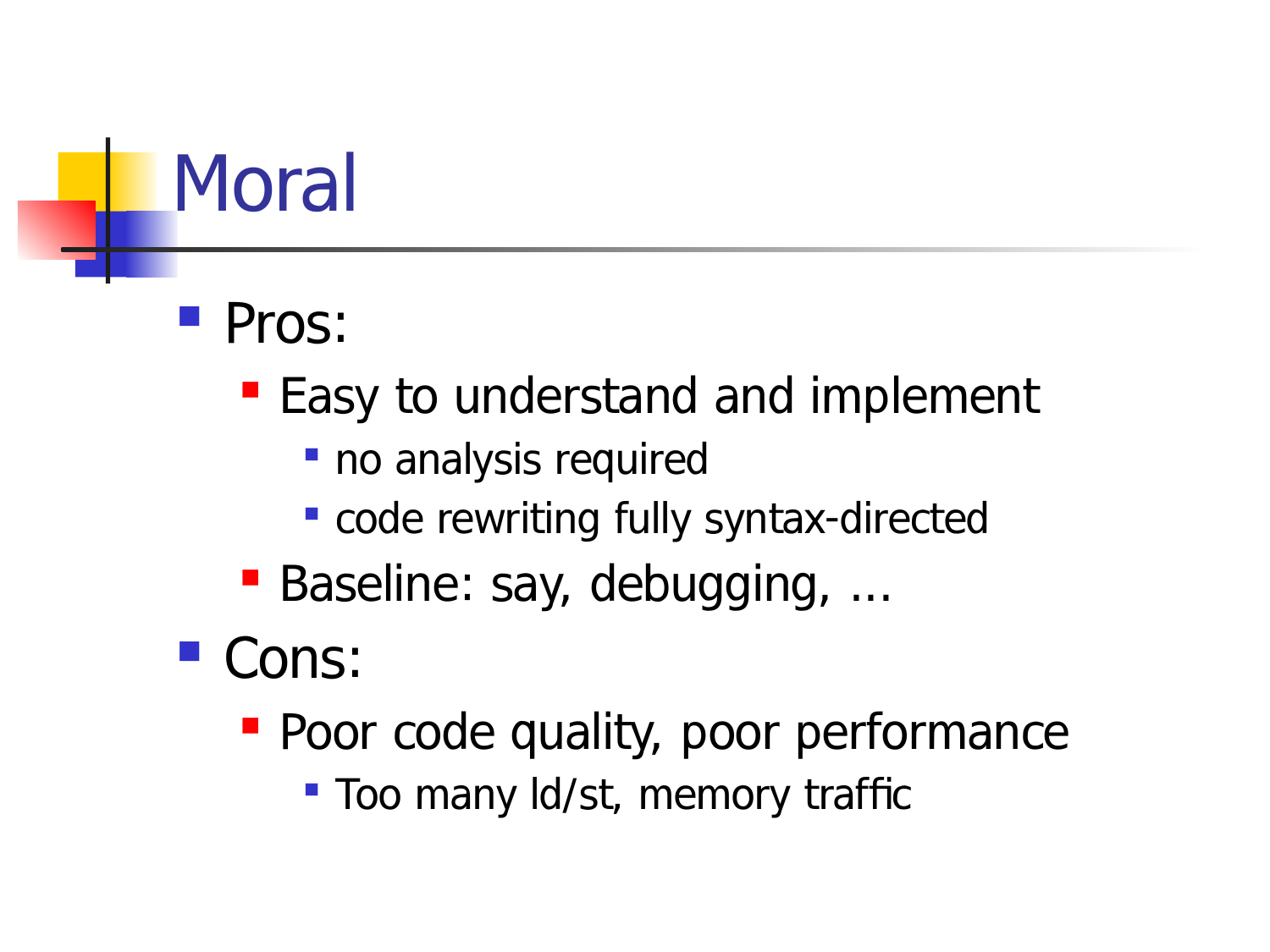

# Moral
Pros:
Easy to understand and implement
no analysis required
code rewriting fully syntax-directed
Baseline: say, debugging, ...
Cons:
Poor code quality, poor performance
Too many ld/st, memory traffic